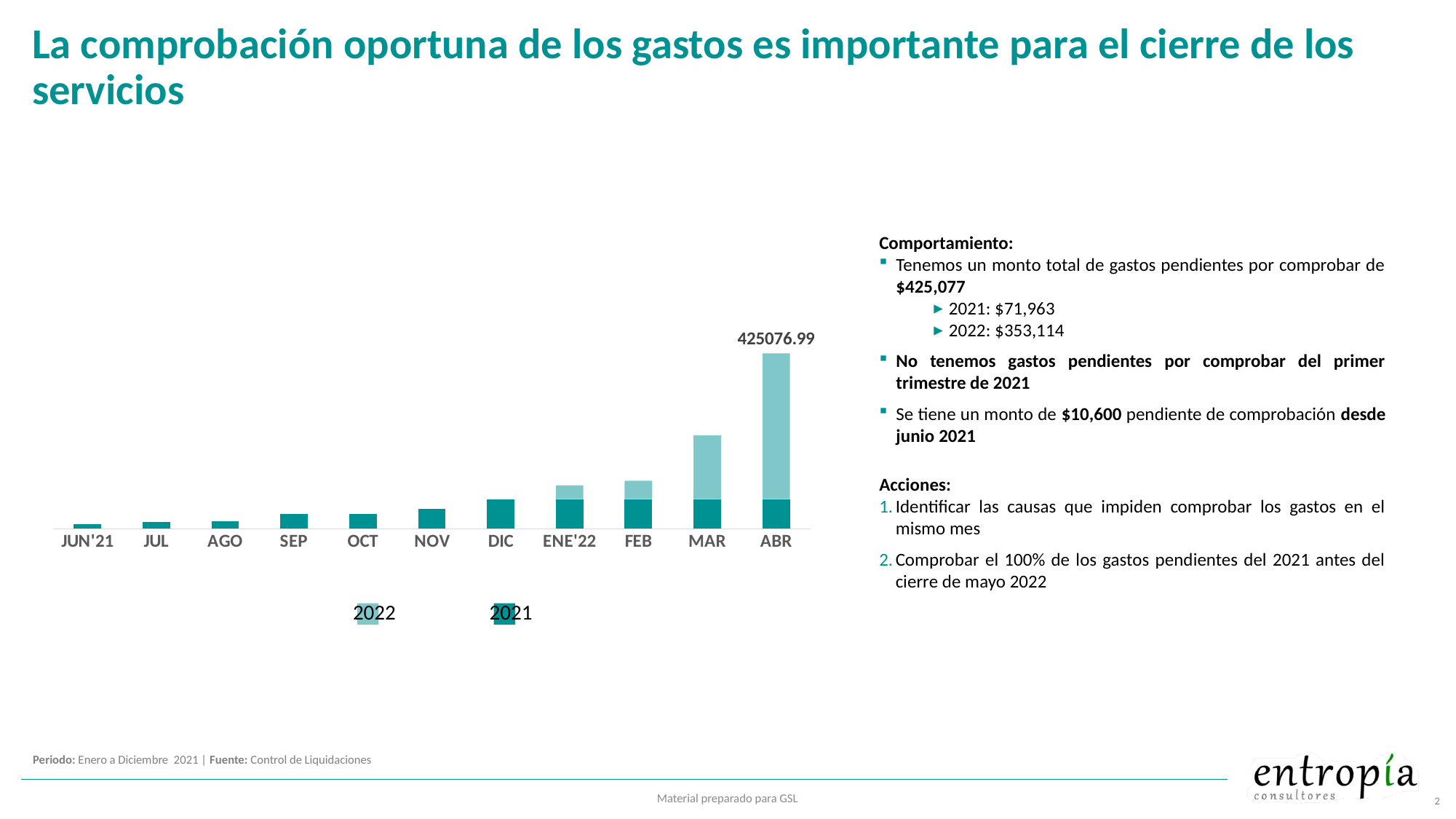

# La comprobación oportuna de los gastos es importante para el cierre de los servicios

### Chart

| Category | 2021 | 2022 |   |
|---|---|---|---|
| JUN'21 | 10600.0 | None | None |
| JUL | 16450.260000000002 | None | None |
| AGO | 17850.260000000002 | None | None |
| SEP | 35420.26 | None | None |
| OCT | 35670.26 | None | None |
| NOV | 47563.33 | None | None |
| DIC | 71963.33 | None | None |
| ENE'22 | 71963.33 | 33420.979999999996 | 105384.31 |
| FEB | 71963.33 | 44398.979999999996 | 116362.31 |
| MAR | 71963.33 | 154320.31 | 226283.64 |
| ABR | 71963.33 | 353113.66000000003 | 425076.99000000005 |
Comportamiento:
Tenemos un monto total de gastos pendientes por comprobar de $425,077
2021: $71,963
2022: $353,114
No tenemos gastos pendientes por comprobar del primer trimestre de 2021
Se tiene un monto de $10,600 pendiente de comprobación desde junio 2021
Acciones:
Identificar las causas que impiden comprobar los gastos en el mismo mes
Comprobar el 100% de los gastos pendientes del 2021 antes del cierre de mayo 2022
2022
2021
Periodo: Enero a Diciembre  2021 | Fuente: Control de Liquidaciones
Material preparado para GSL
2